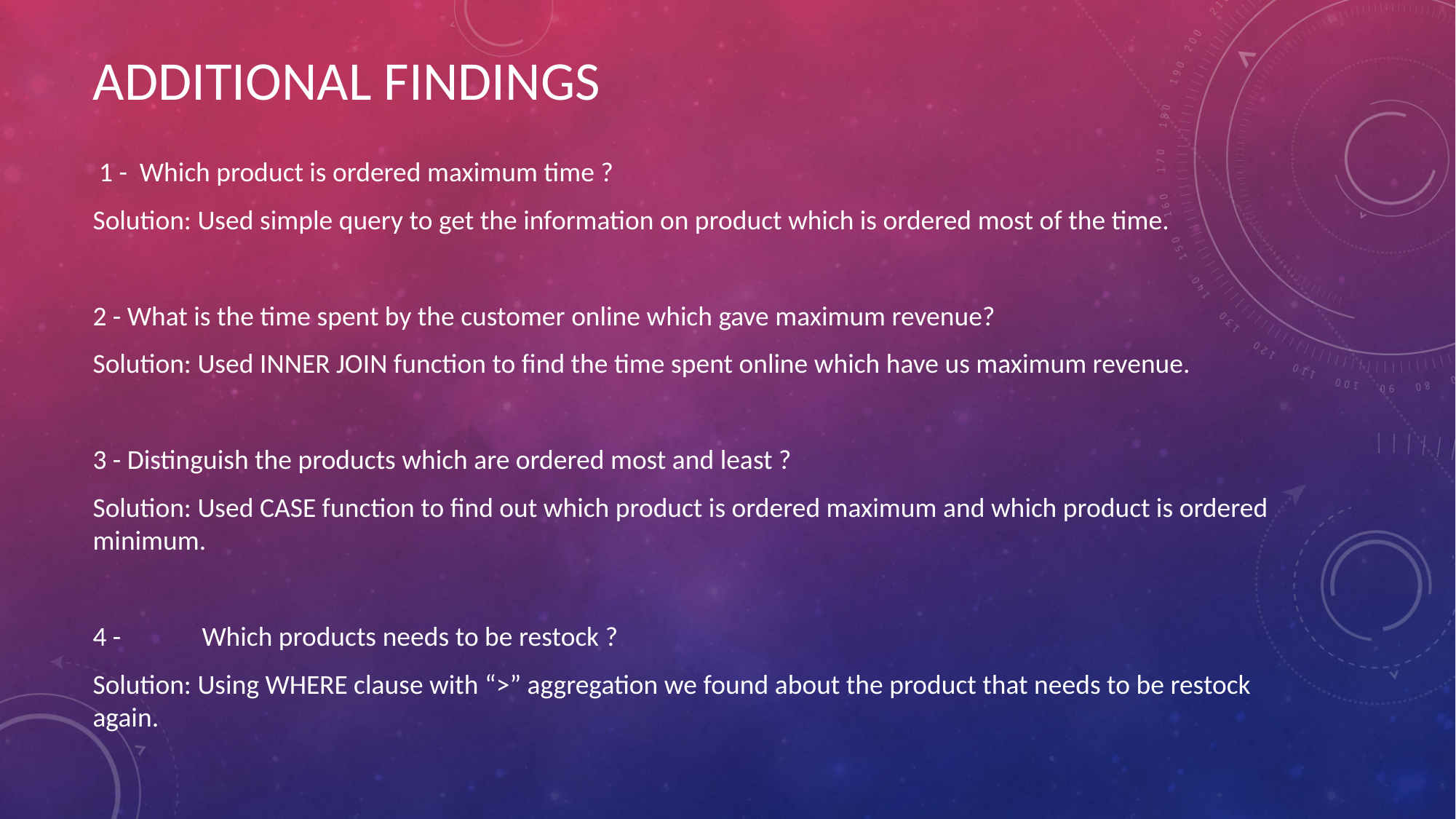

# Additional findings
 1 -  Which product is ordered maximum time ?
Solution: Used simple query to get the information on product which is ordered most of the time.

2 - What is the time spent by the customer online which gave maximum revenue?
Solution: Used INNER JOIN function to find the time spent online which have us maximum revenue.

3 - Distinguish the products which are ordered most and least ?
Solution: Used CASE function to find out which product is ordered maximum and which product is ordered minimum.

4 - 	Which products needs to be restock ?
Solution: Using WHERE clause with “>” aggregation we found about the product that needs to be restock again.